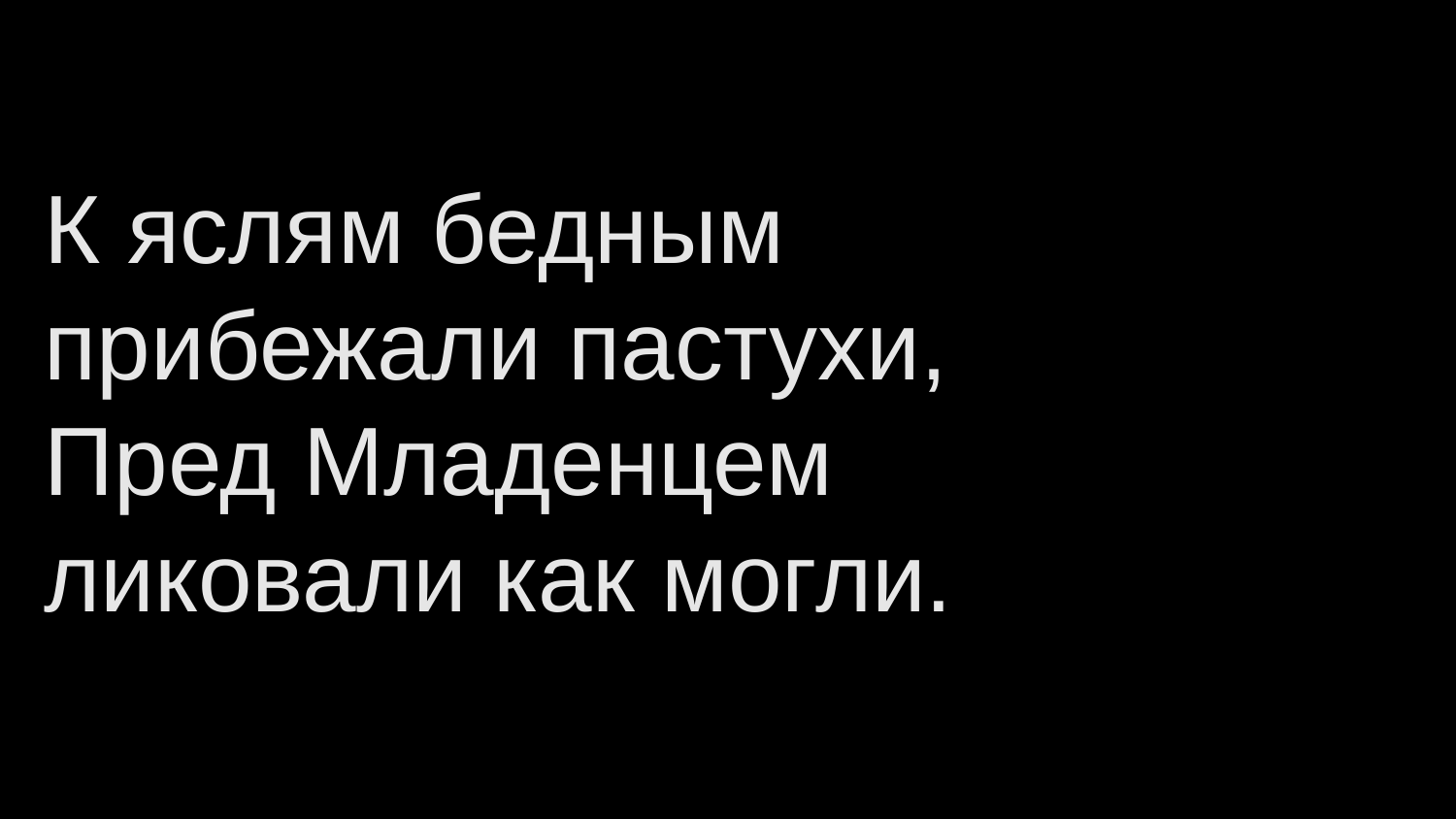

# К яслям бедным прибежали пастухи, Пред Младенцем ликовали как могли.